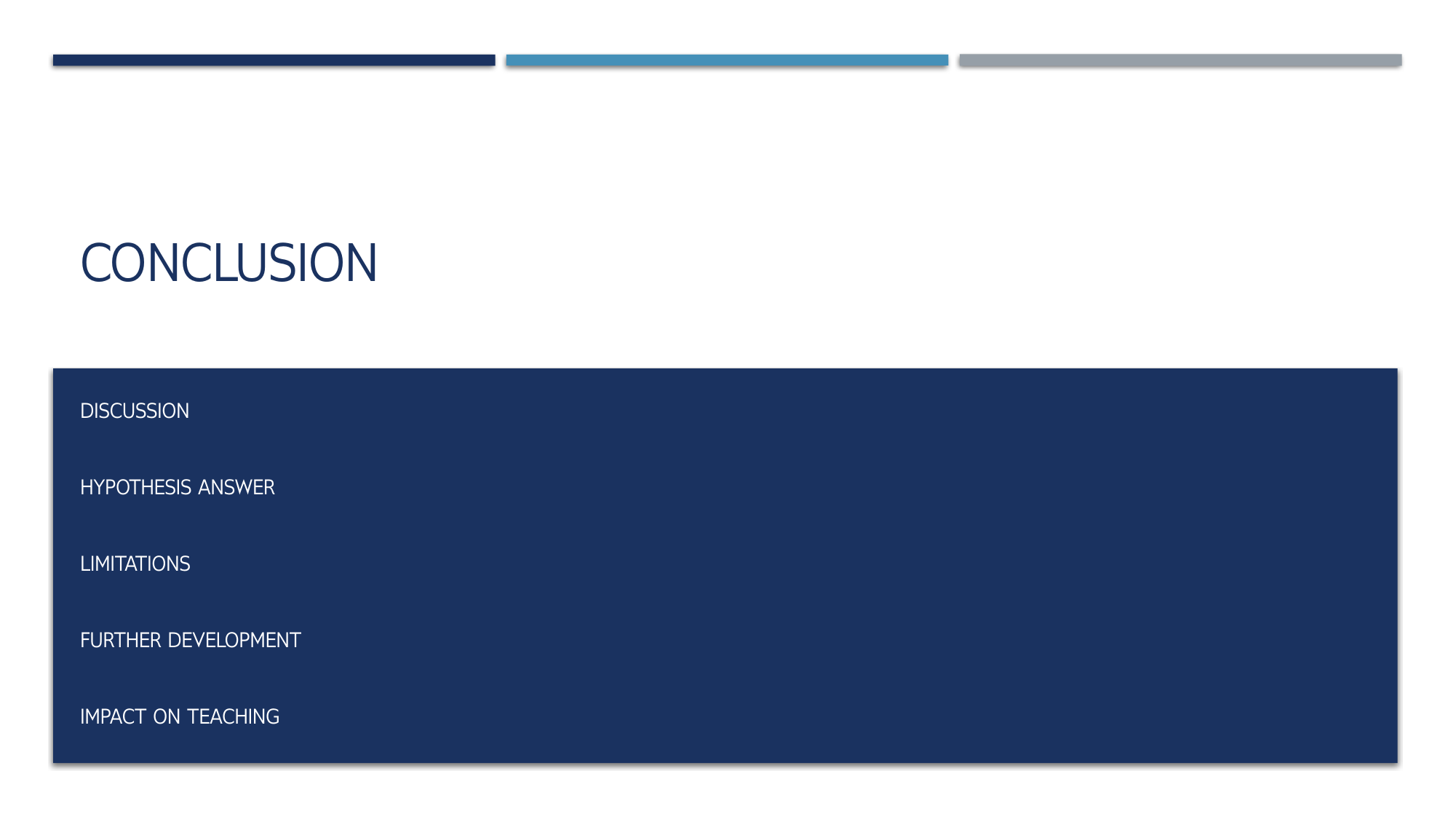

# CONCLUSION
Discussion

HYPOTHESIS ANSWER

Limitations

FURTHER DEVELOPMENT

Impact on Teaching